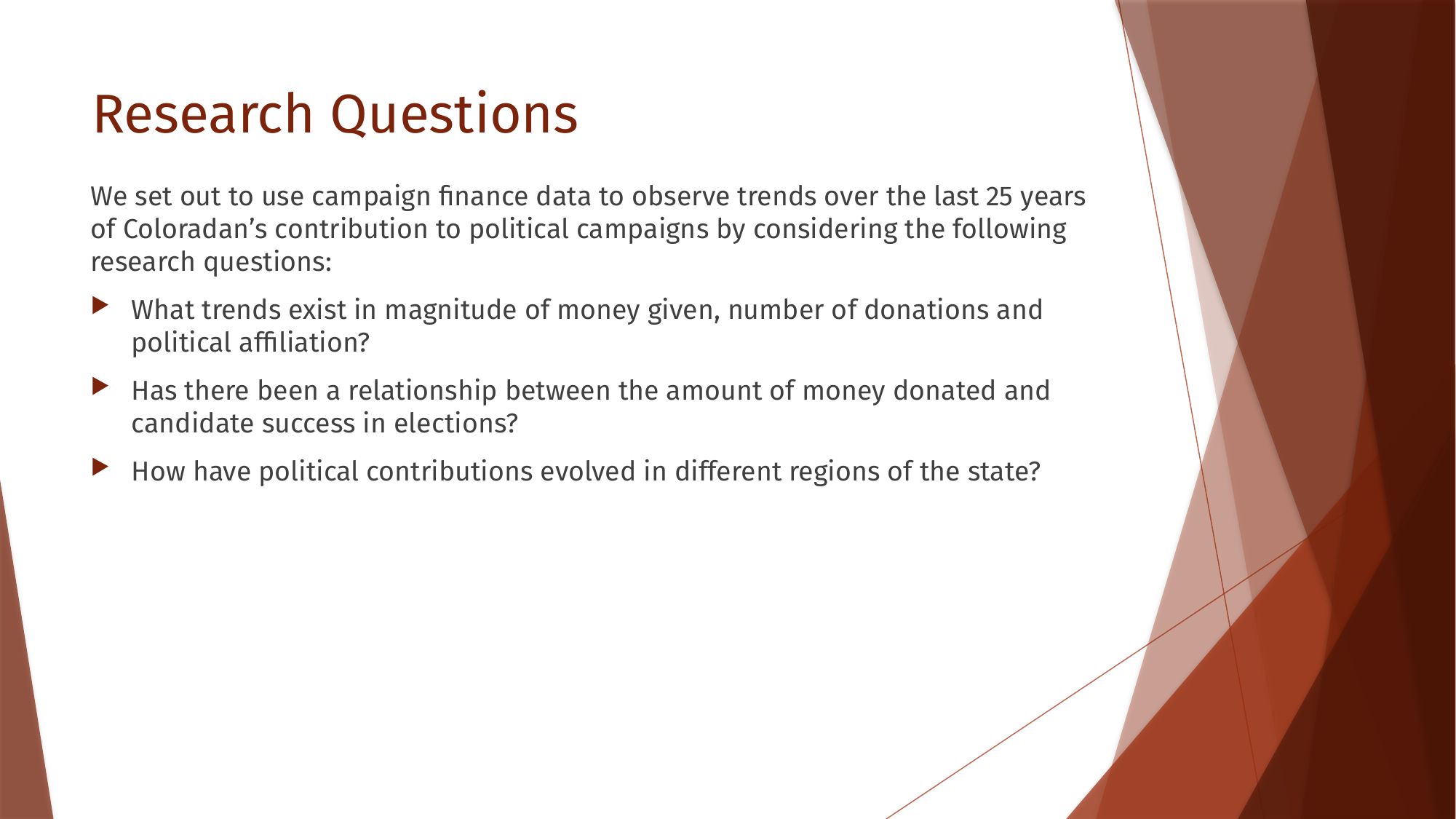

# Research Questions
We set out to use campaign finance data to observe trends over the last 25 years  of Coloradan’s contribution to political campaigns by considering the following research questions:
What trends exist in magnitude of money given, number of donations and political affiliation?
Has there been a relationship between the amount of money donated and candidate success in elections?
How have political contributions evolved in different regions of the state?